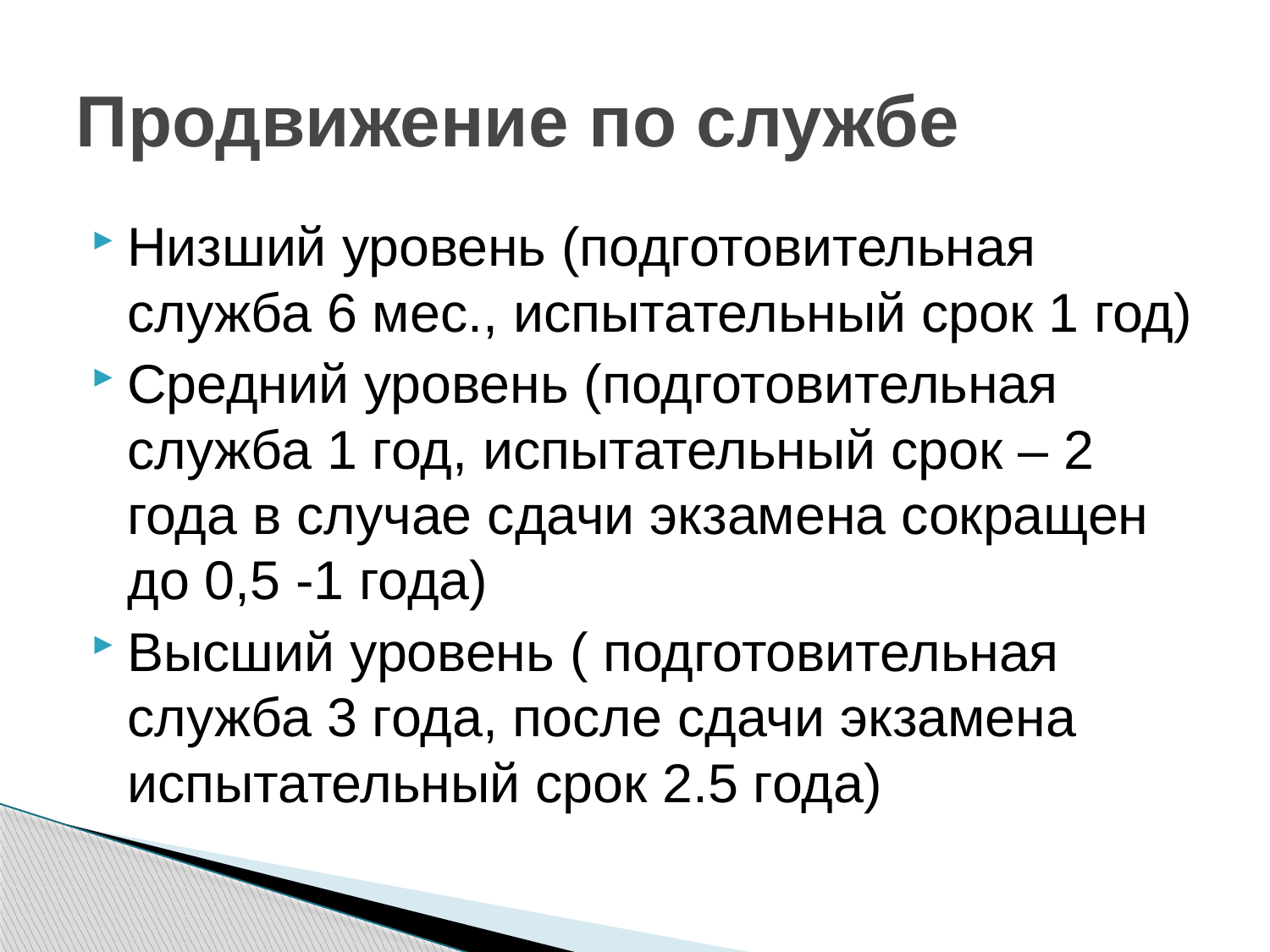

# Продвижение по службе
Низший уровень (подготовительная служба 6 мес., испытательный срок 1 год)
Средний уровень (подготовительная служба 1 год, испытательный срок – 2 года в случае сдачи экзамена сокращен до 0,5 -1 года)
Высший уровень ( подготовительная служба 3 года, после сдачи экзамена испытательный срок 2.5 года)